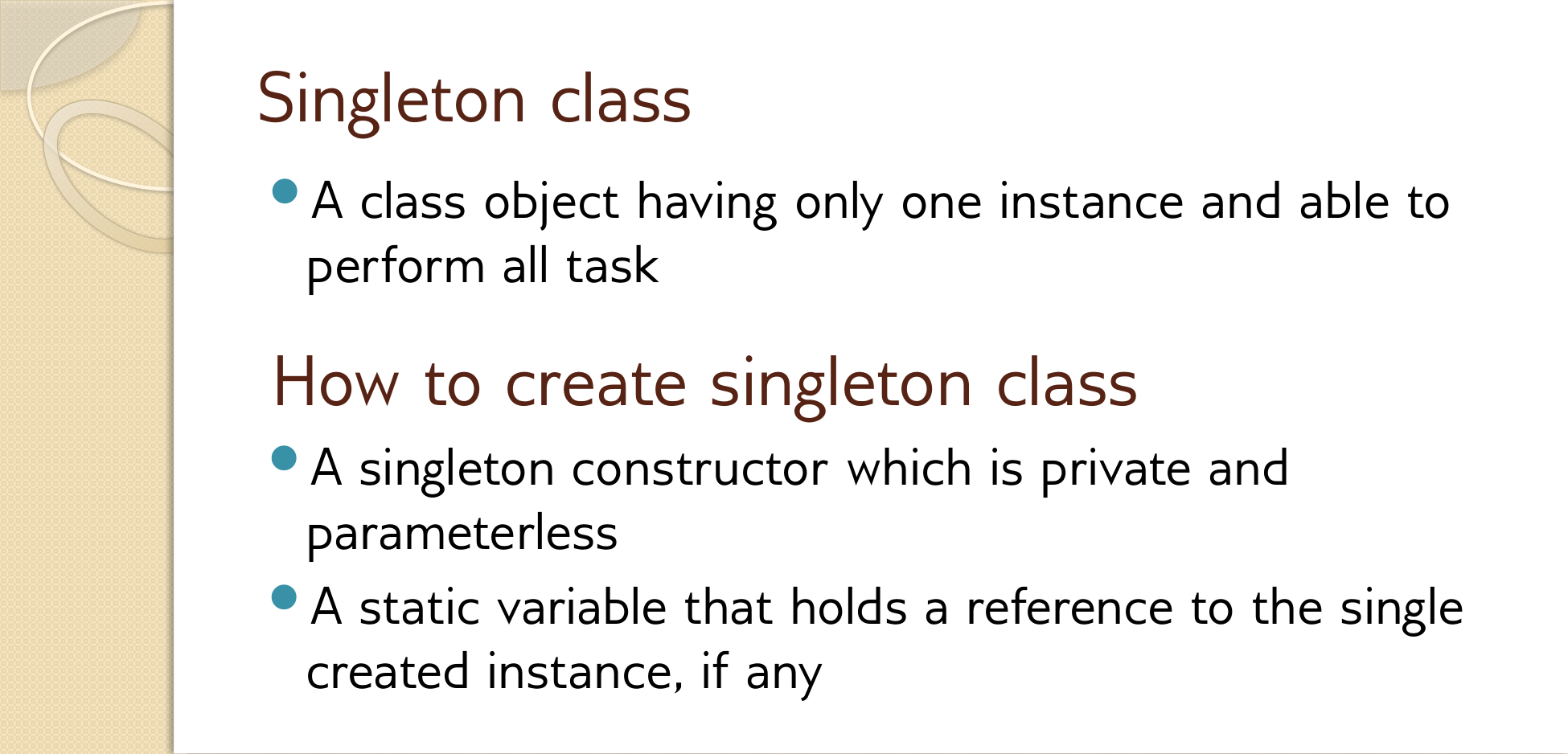

# Singleton class
A class object having only one instance and able to perform all task

How to create singleton class
A singleton constructor which is private and parameterless
A static variable that holds a reference to the single created instance, if any